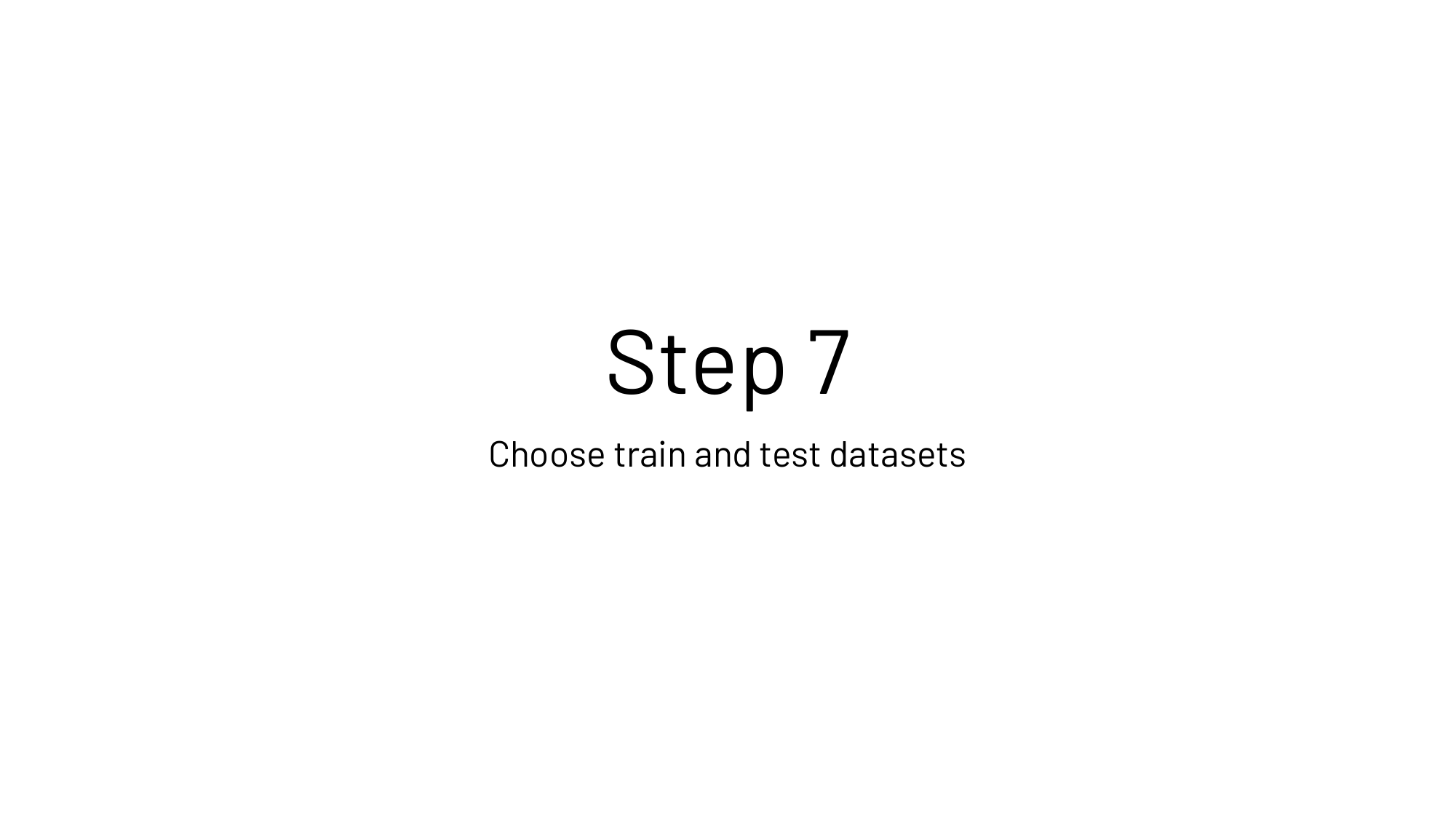

# Step 7
Choose train and test datasets